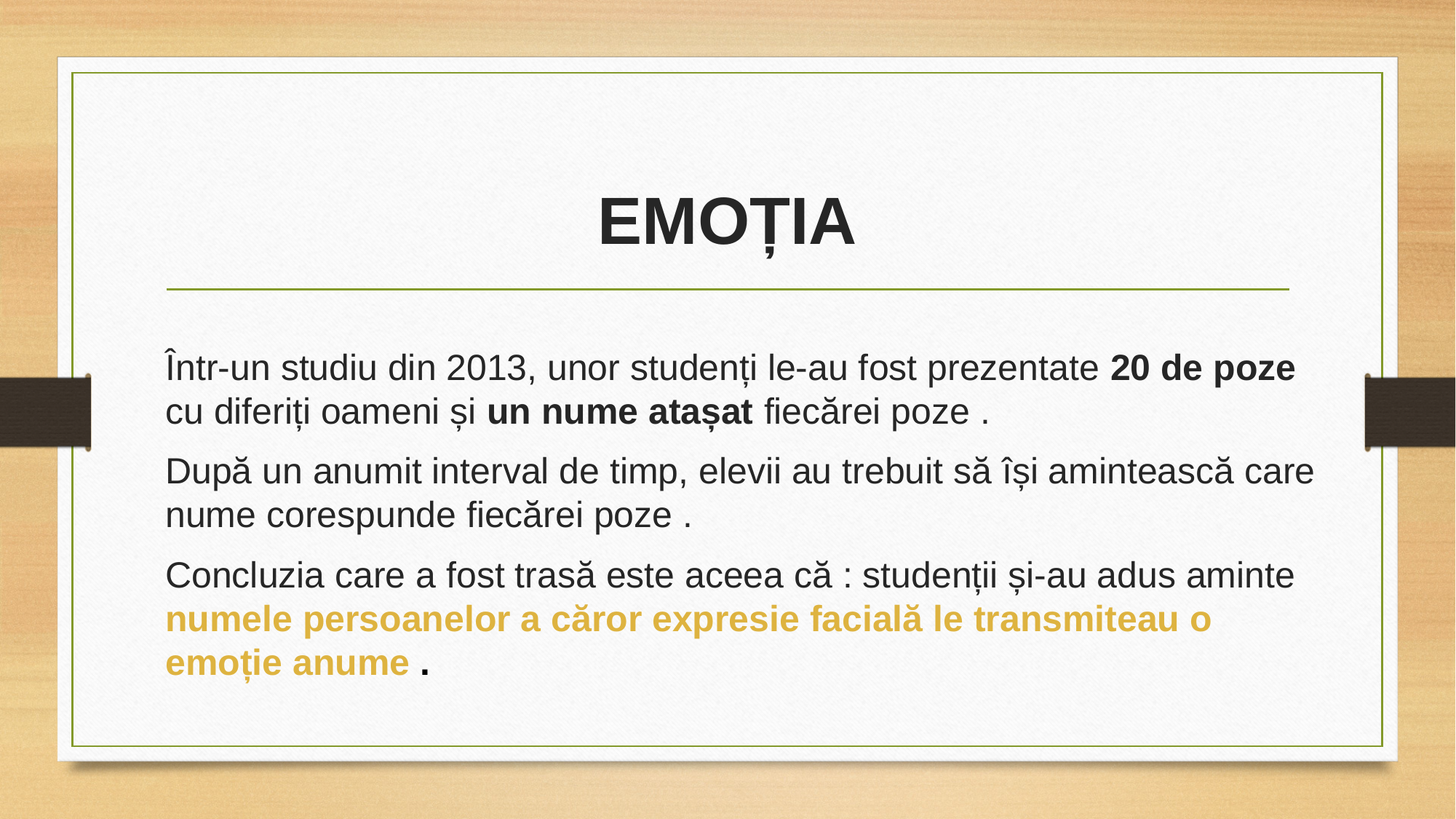

# EMOȚIA
Într-un studiu din 2013, unor studenți le-au fost prezentate 20 de poze cu diferiți oameni și un nume atașat fiecărei poze .
După un anumit interval de timp, elevii au trebuit să își amintească care nume corespunde fiecărei poze .
Concluzia care a fost trasă este aceea că : studenții și-au adus aminte numele persoanelor a căror expresie facială le transmiteau o emoție anume .